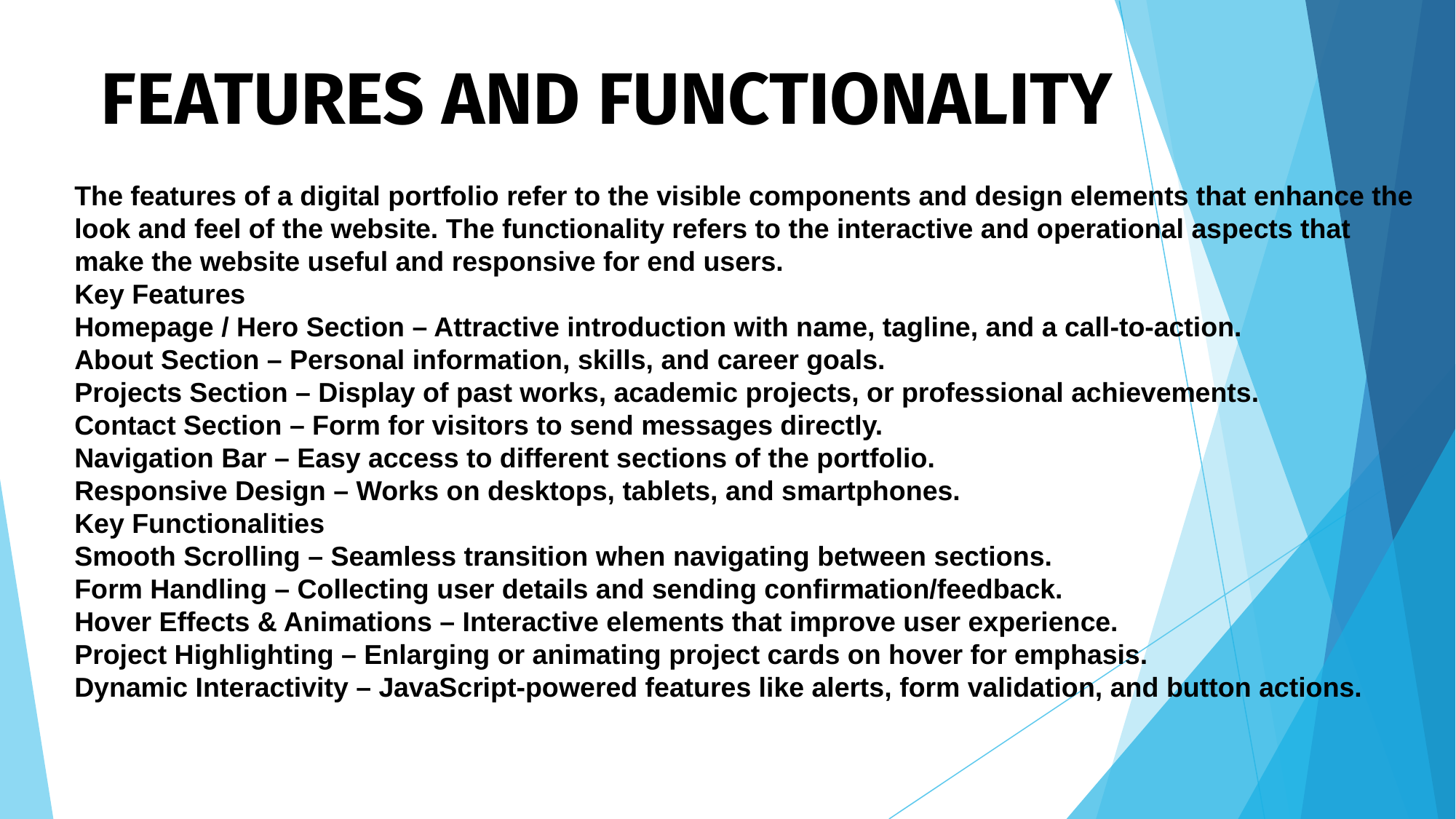

# FEATURES AND FUNCTIONALITY
The features of a digital portfolio refer to the visible components and design elements that enhance the look and feel of the website. The functionality refers to the interactive and operational aspects that make the website useful and responsive for end users.
Key Features
Homepage / Hero Section – Attractive introduction with name, tagline, and a call-to-action.
About Section – Personal information, skills, and career goals.
Projects Section – Display of past works, academic projects, or professional achievements.
Contact Section – Form for visitors to send messages directly.
Navigation Bar – Easy access to different sections of the portfolio.
Responsive Design – Works on desktops, tablets, and smartphones.
Key Functionalities
Smooth Scrolling – Seamless transition when navigating between sections.
Form Handling – Collecting user details and sending confirmation/feedback.
Hover Effects & Animations – Interactive elements that improve user experience.
Project Highlighting – Enlarging or animating project cards on hover for emphasis.
Dynamic Interactivity – JavaScript-powered features like alerts, form validation, and button actions.